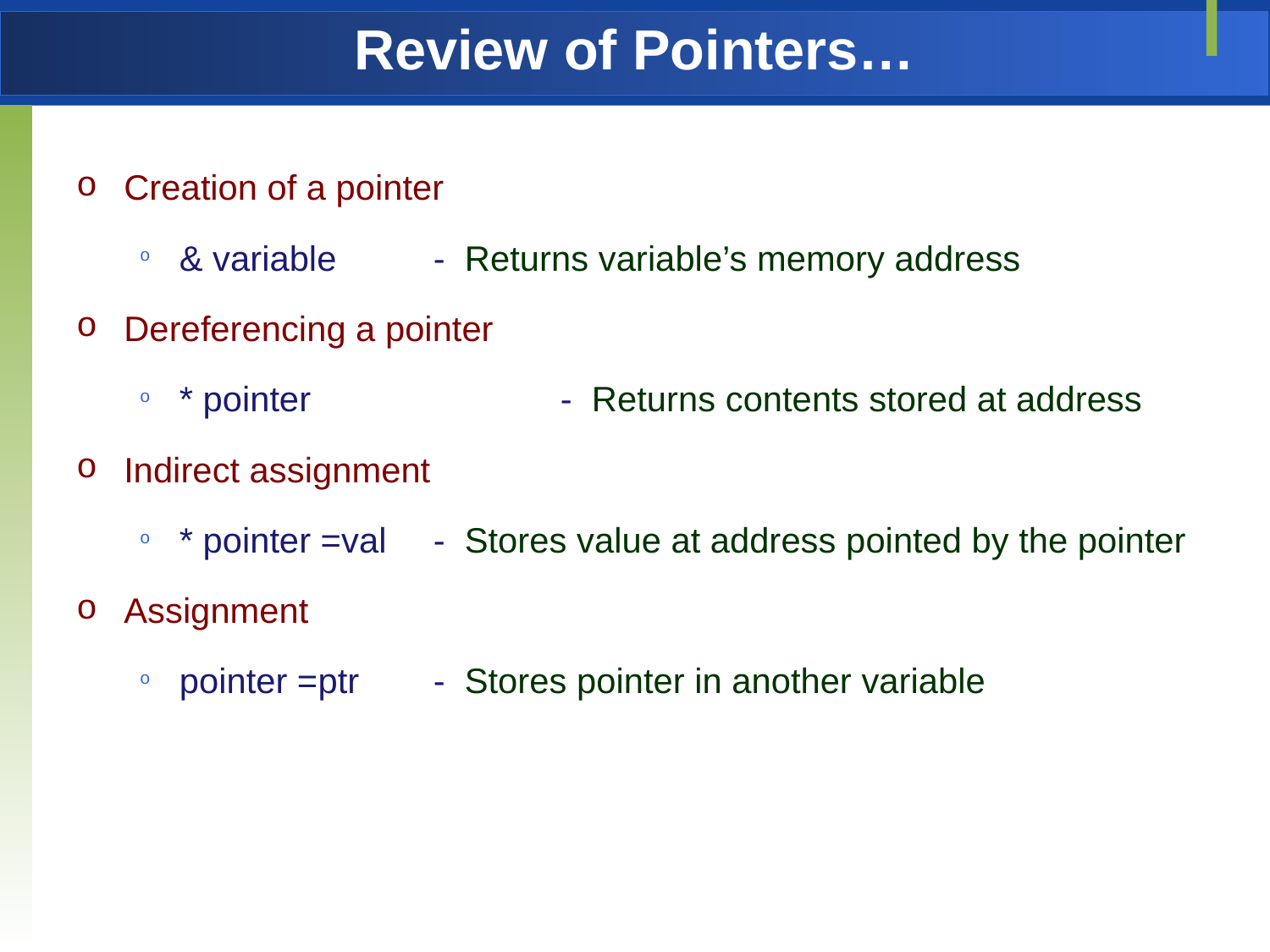

# Review of Pointers…
Creation of a pointer
& variable	-  Returns variable’s memory address
Dereferencing a pointer
* pointer 		-  Returns contents stored at address
Indirect assignment
* pointer =val	-  Stores value at address pointed by the pointer
Assignment
pointer =ptr 	-  Stores pointer in another variable